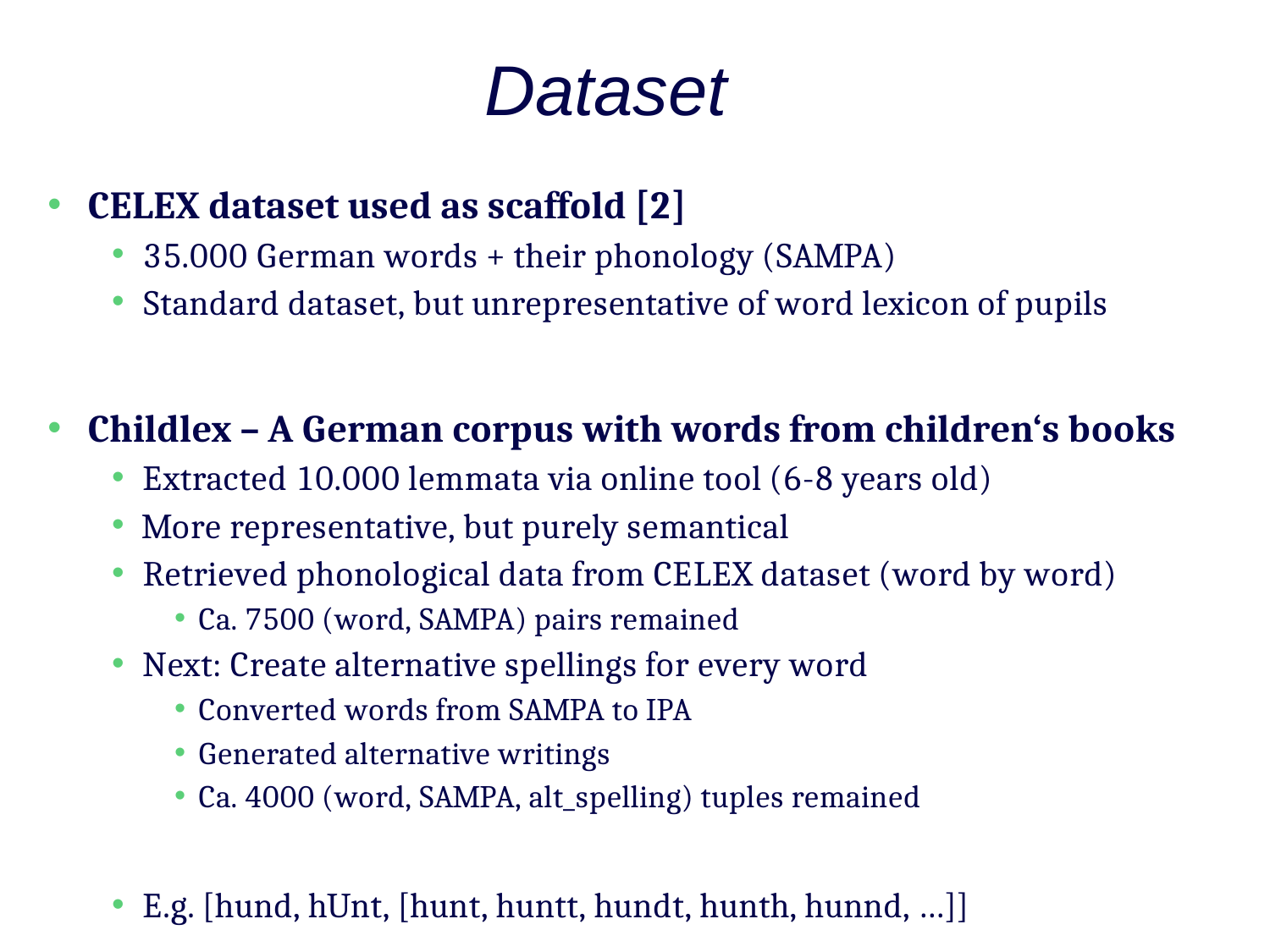

# Dataset
CELEX dataset used as scaffold [2]
35.000 German words + their phonology (SAMPA)
Standard dataset, but unrepresentative of word lexicon of pupils

Childlex – A German corpus with words from children‘s books
Extracted 10.000 lemmata via online tool (6-8 years old)
More representative, but purely semantical
Retrieved phonological data from CELEX dataset (word by word)
Ca. 7500 (word, SAMPA) pairs remained
Next: Create alternative spellings for every word
Converted words from SAMPA to IPA
Generated alternative writings
Ca. 4000 (word, SAMPA, alt_spelling) tuples remained

E.g. [hund, hUnt, [hunt, huntt, hundt, hunth, hunnd, …]]